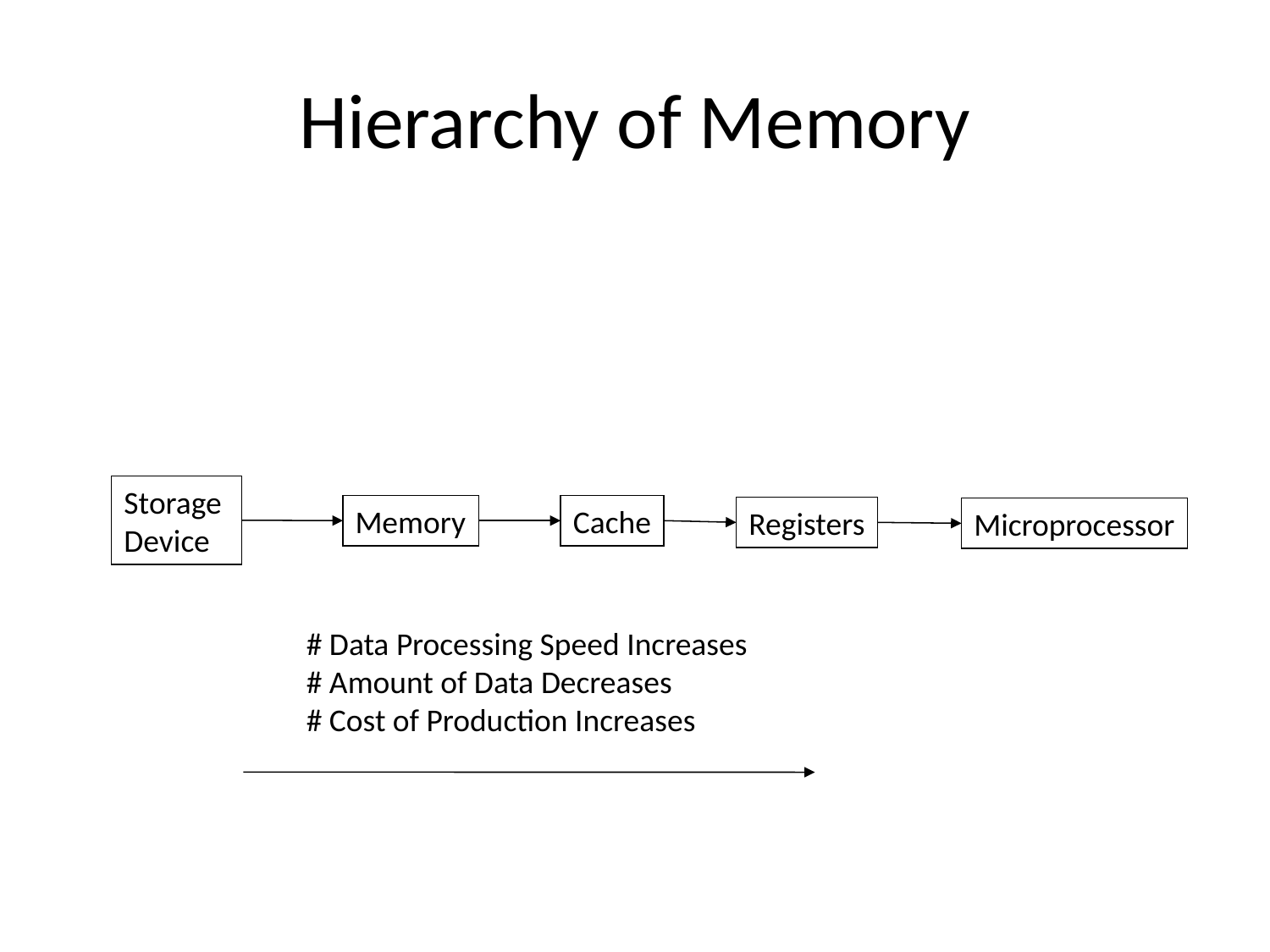

# Hierarchy of Memory
Storage
Device
Memory
Cache
Registers
Microprocessor
# Data Processing Speed Increases
# Amount of Data Decreases
# Cost of Production Increases